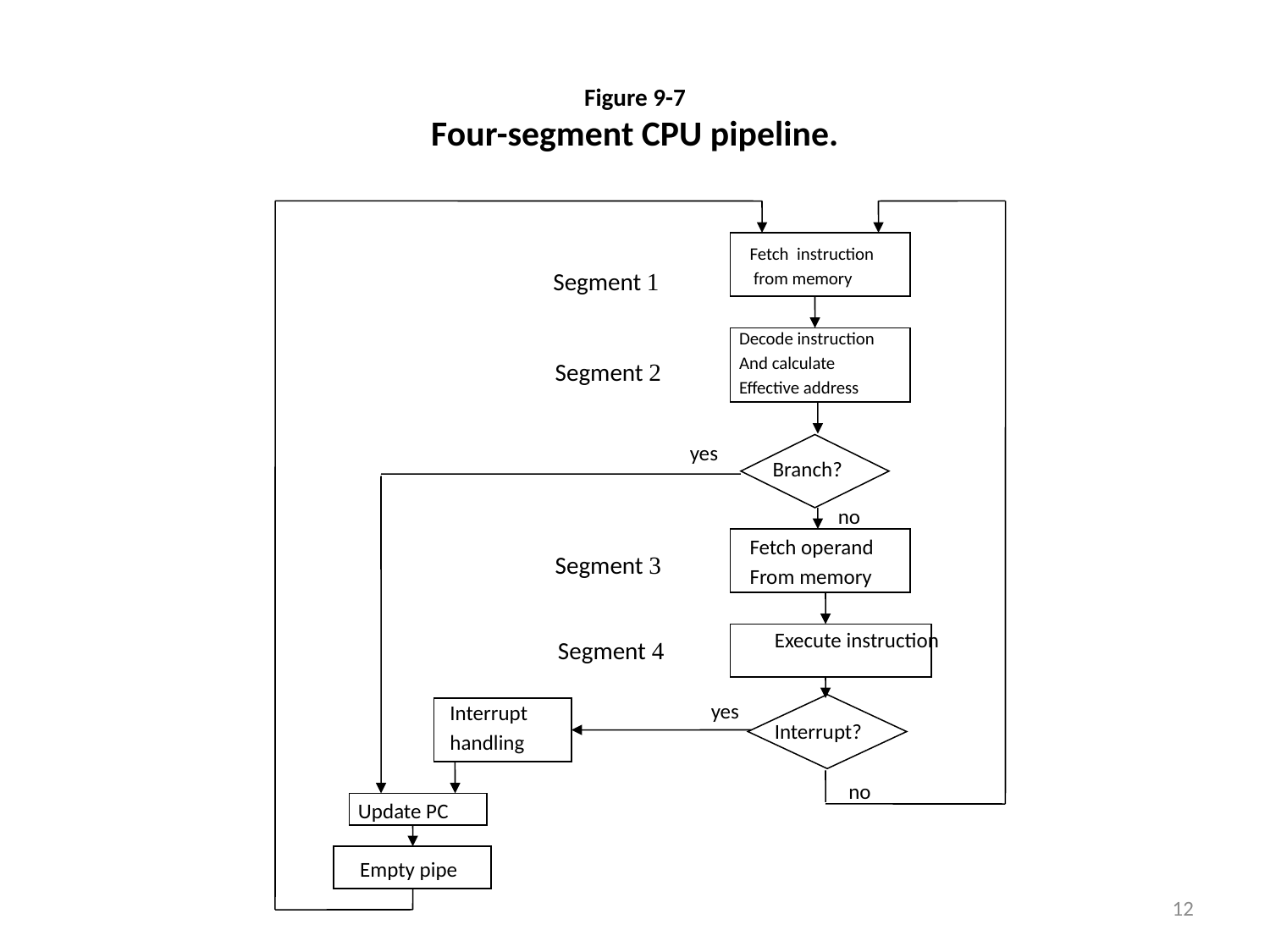

# Figure 9-7 Four-segment CPU pipeline.

Fetch  instruction
 from memory
Segment 1

Decode instruction
And calculate
Effective address

Segment 2

yes

Branch?

no

Fetch operand
From memory

Segment 3

Execute instruction

Segment 4

yes
Interrupt
handling

Interrupt?

no
Update PC

Empty pipe

12